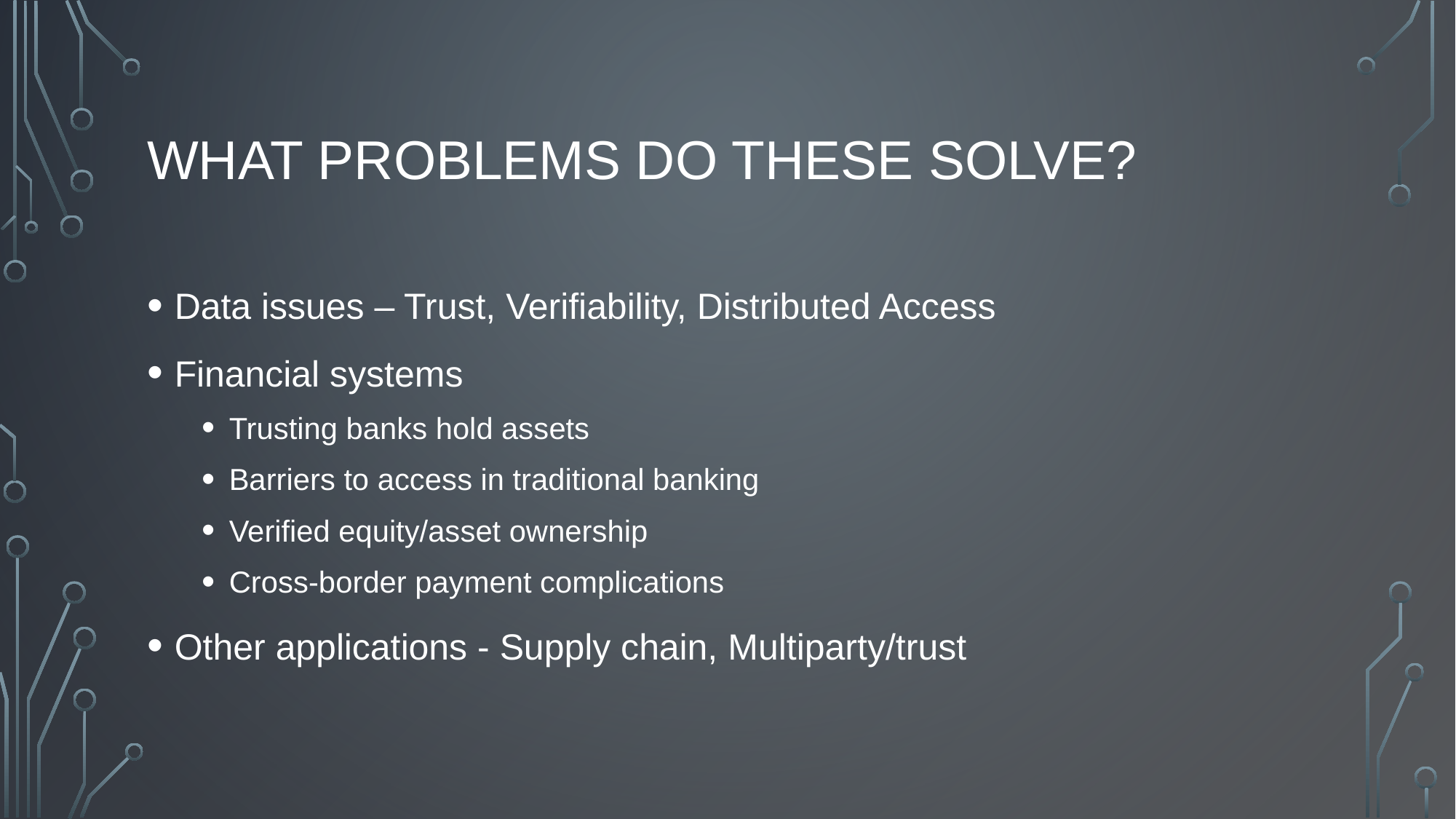

# What Problems do these solve?
Data issues – Trust, Verifiability, Distributed Access
Financial systems
Trusting banks hold assets
Barriers to access in traditional banking
Verified equity/asset ownership
Cross-border payment complications
Other applications - Supply chain, Multiparty/trust